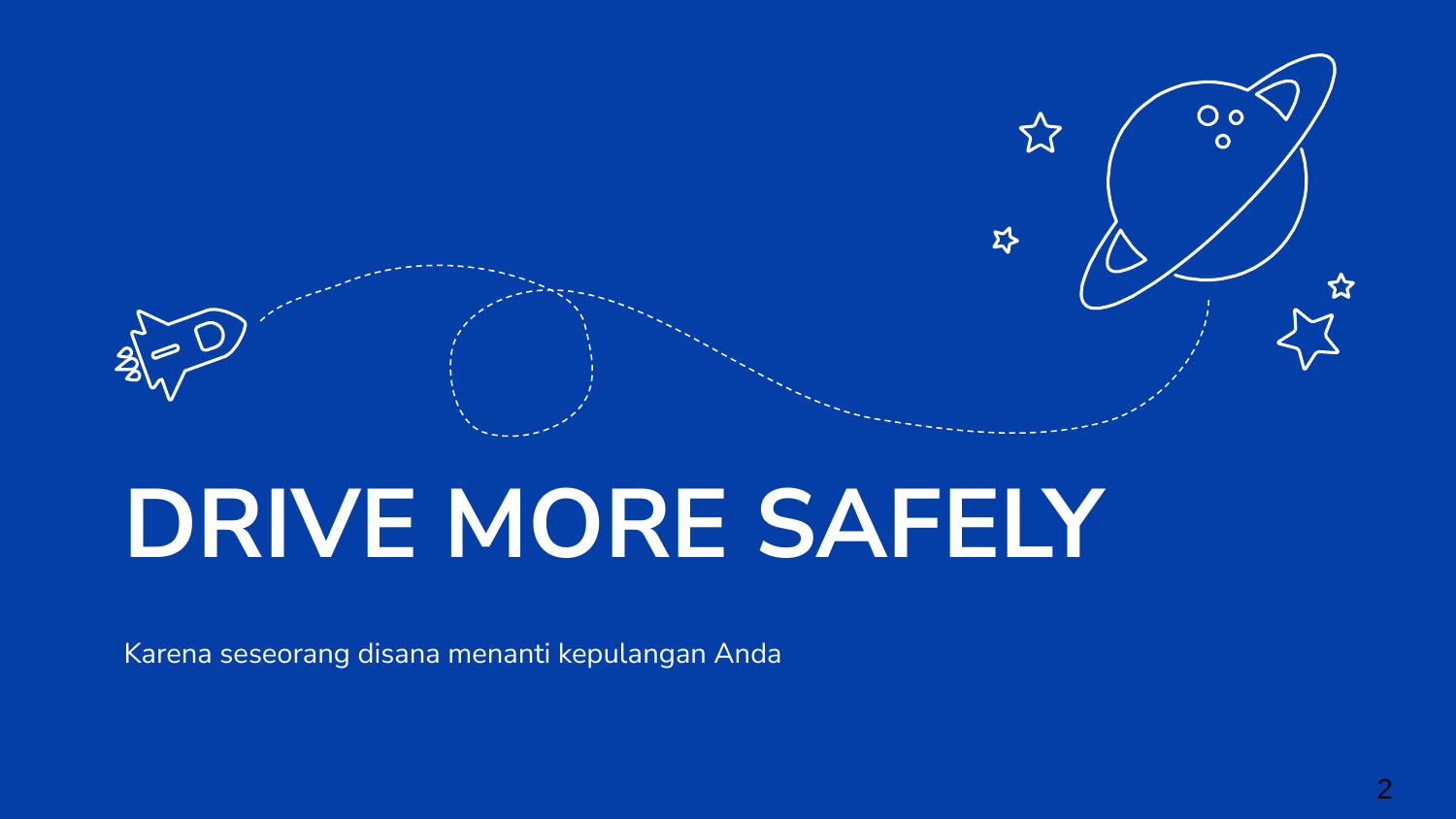

DRIVE MORE SAFELY
Karena seseorang disana menanti kepulangan Anda
2